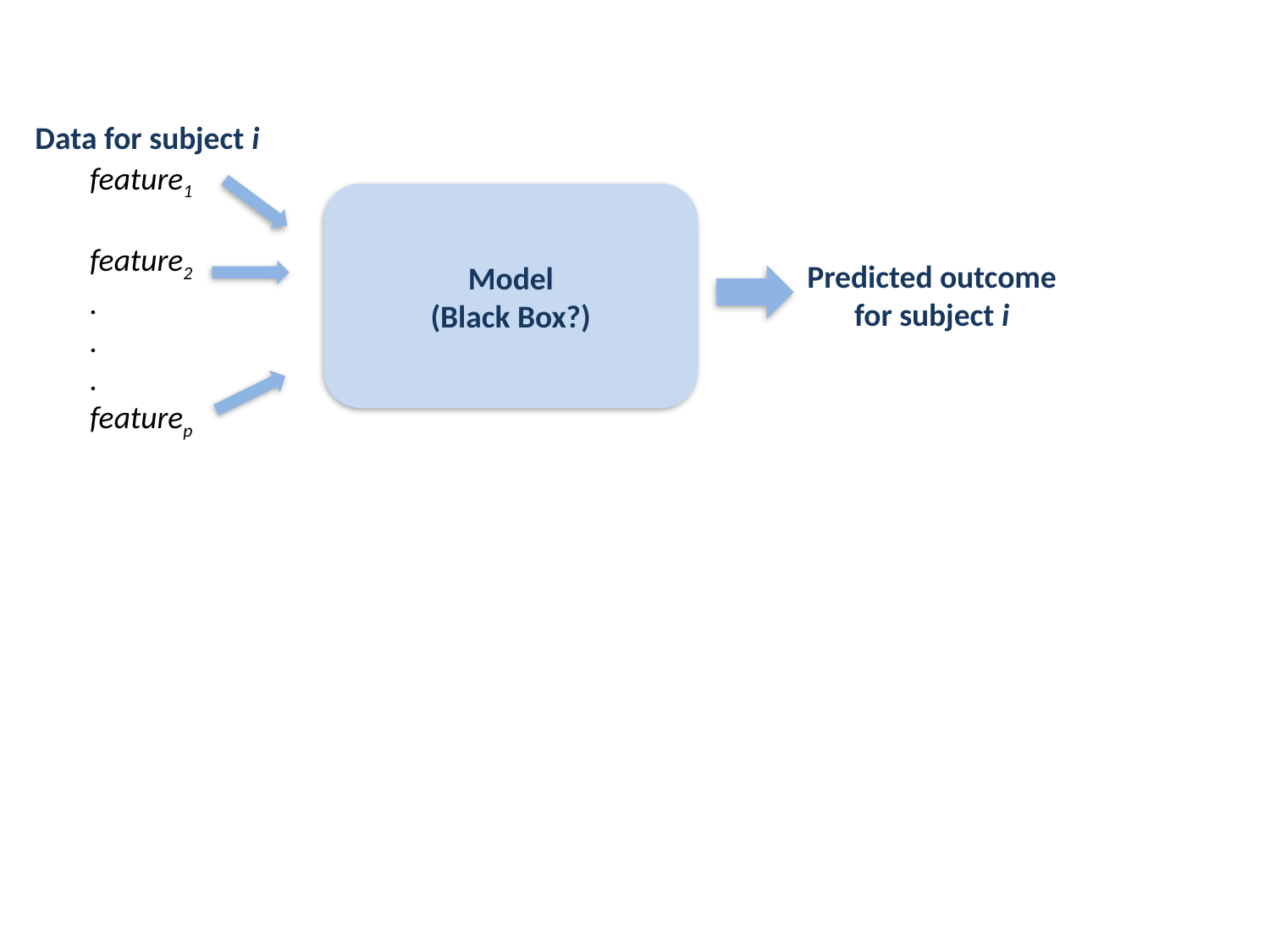

Data for subject i
feature1

feature2
.
.
.
featurep
Model
(Black Box?)

Predicted outcome for subject i